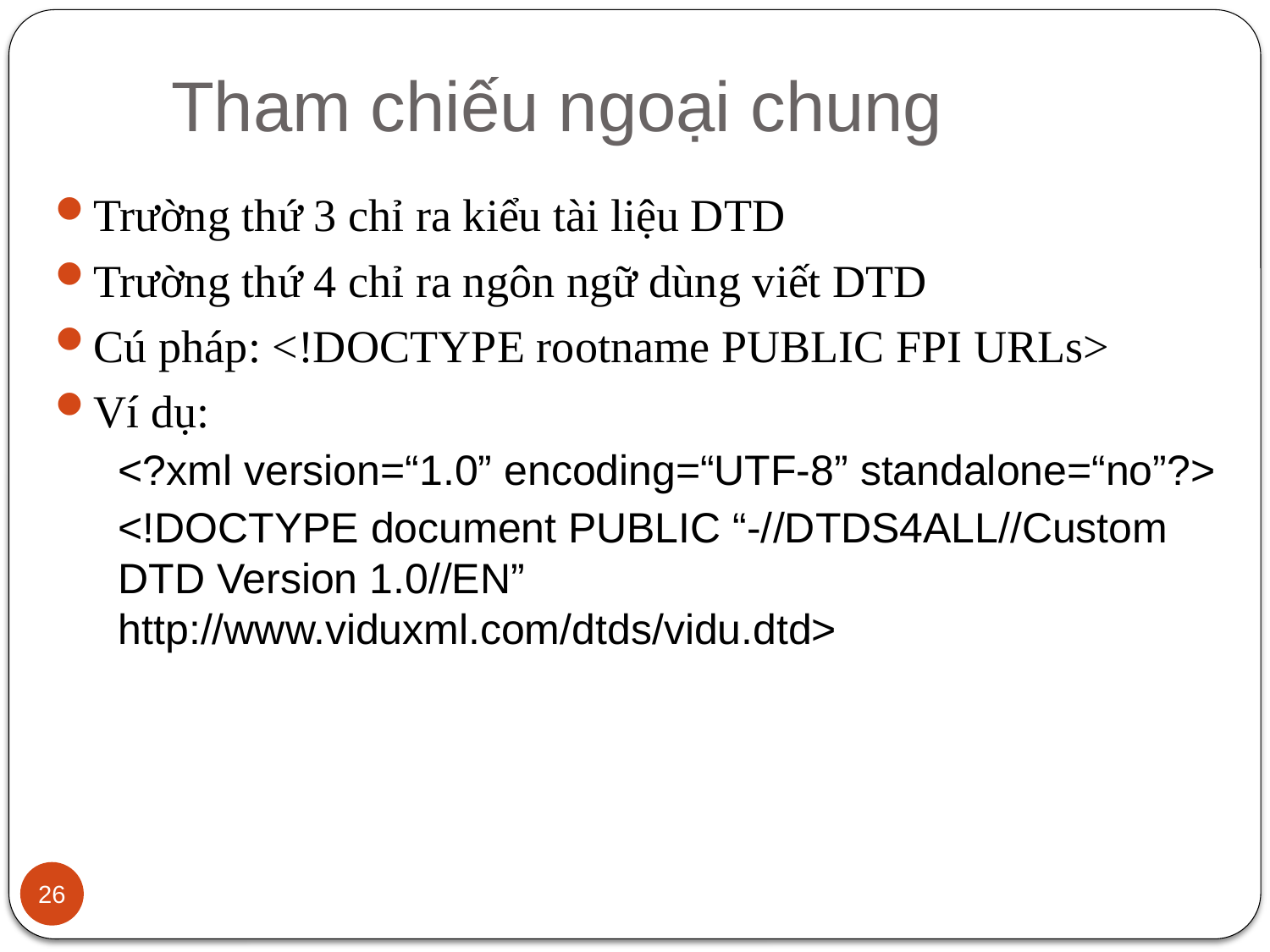

# Tham chiếu ngoại chung
Trường thứ 3 chỉ ra kiểu tài liệu DTD
Trường thứ 4 chỉ ra ngôn ngữ dùng viết DTD
Cú pháp: <!DOCTYPE rootname PUBLIC FPI URLs>
Ví dụ:
<?xml version=“1.0” encoding=“UTF-8” standalone=“no”?>
<!DOCTYPE document PUBLIC “-//DTDS4ALL//Custom DTD Version 1.0//EN” http://www.viduxml.com/dtds/vidu.dtd>
26